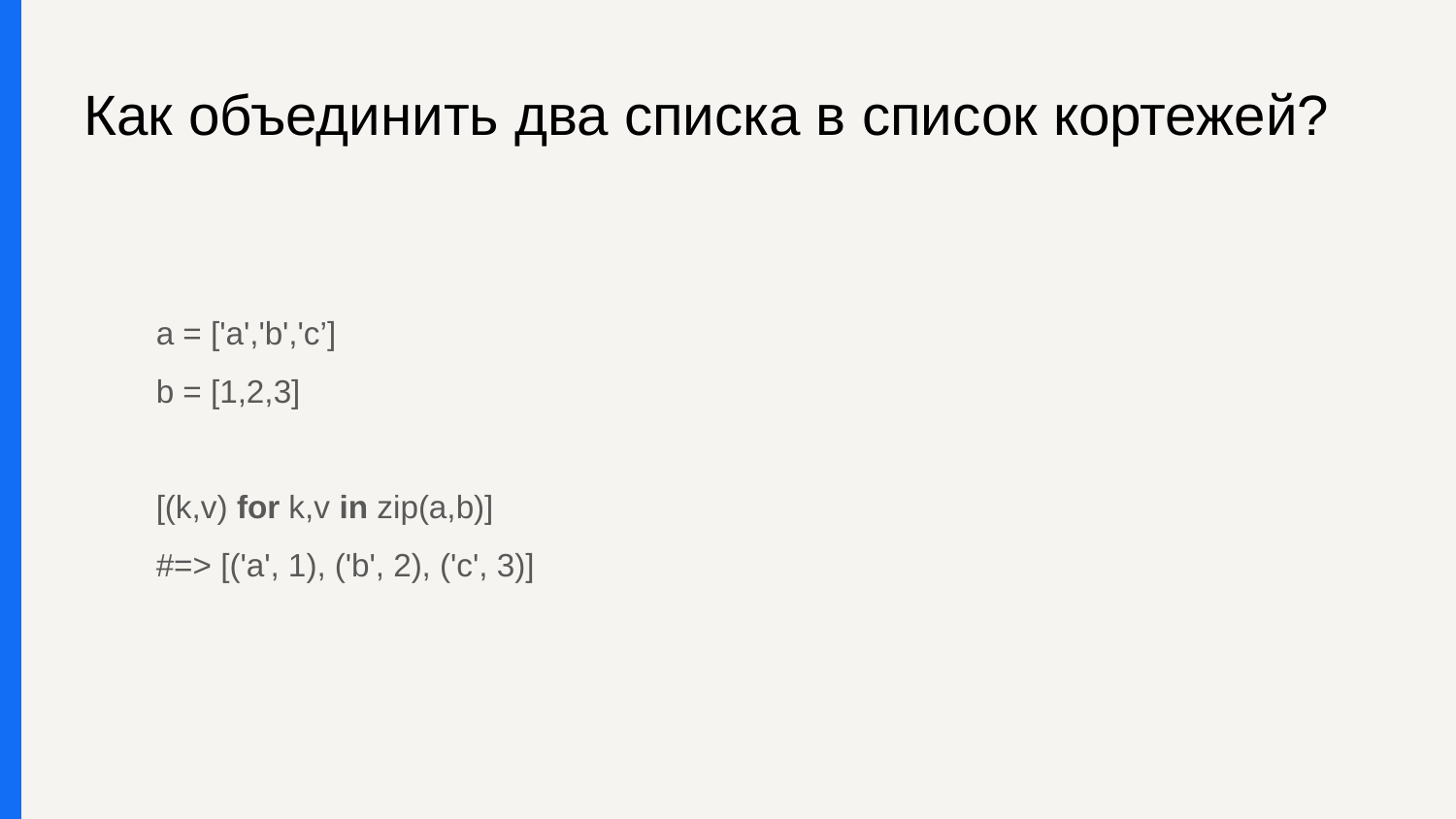

# Как объединить два списка в список кортежей?
a = ['a','b','c’]
b = [1,2,3]

[(k,v) for k,v in zip(a,b)]
#=> [('a', 1), ('b', 2), ('c', 3)]